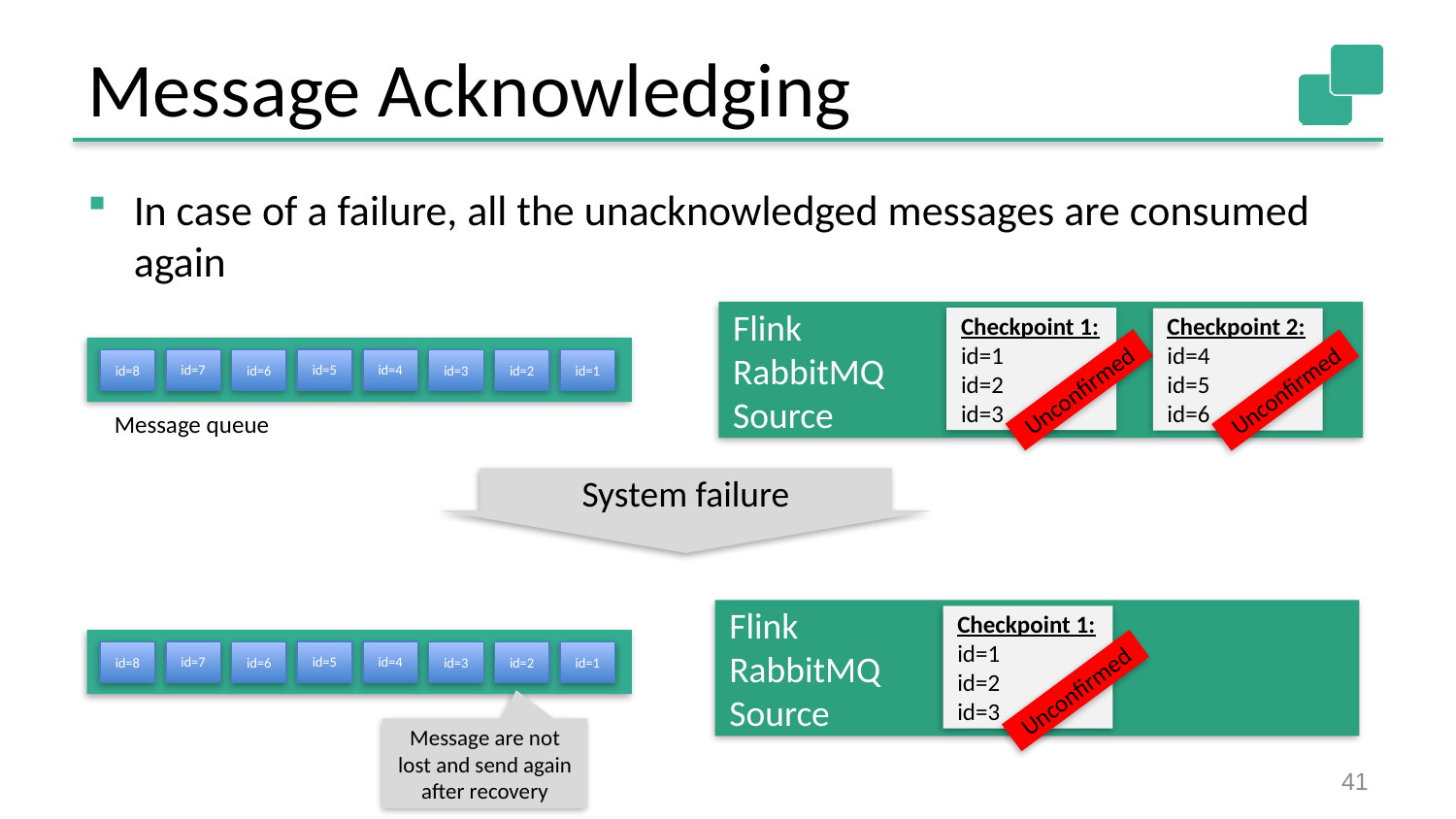

# Message Acknowledging
In case of a failure, all the unacknowledged messages are consumed again
Flink
RabbitMQ
Source
Checkpoint 1:
id=1
id=2
id=3
Checkpoint 2:
id=4
id=5
id=6

id=4
id=5
id=7
id=8
id=6
id=3
id=2
id=1
Unconfirmed
Unconfirmed
Message queue
System failure
Flink
RabbitMQ
Source
Checkpoint 1:
id=1
id=2
id=3

id=4
id=5
id=7
id=8
id=6
id=3
id=2
id=1
Unconfirmed
Message are not lost and send again after recovery
41